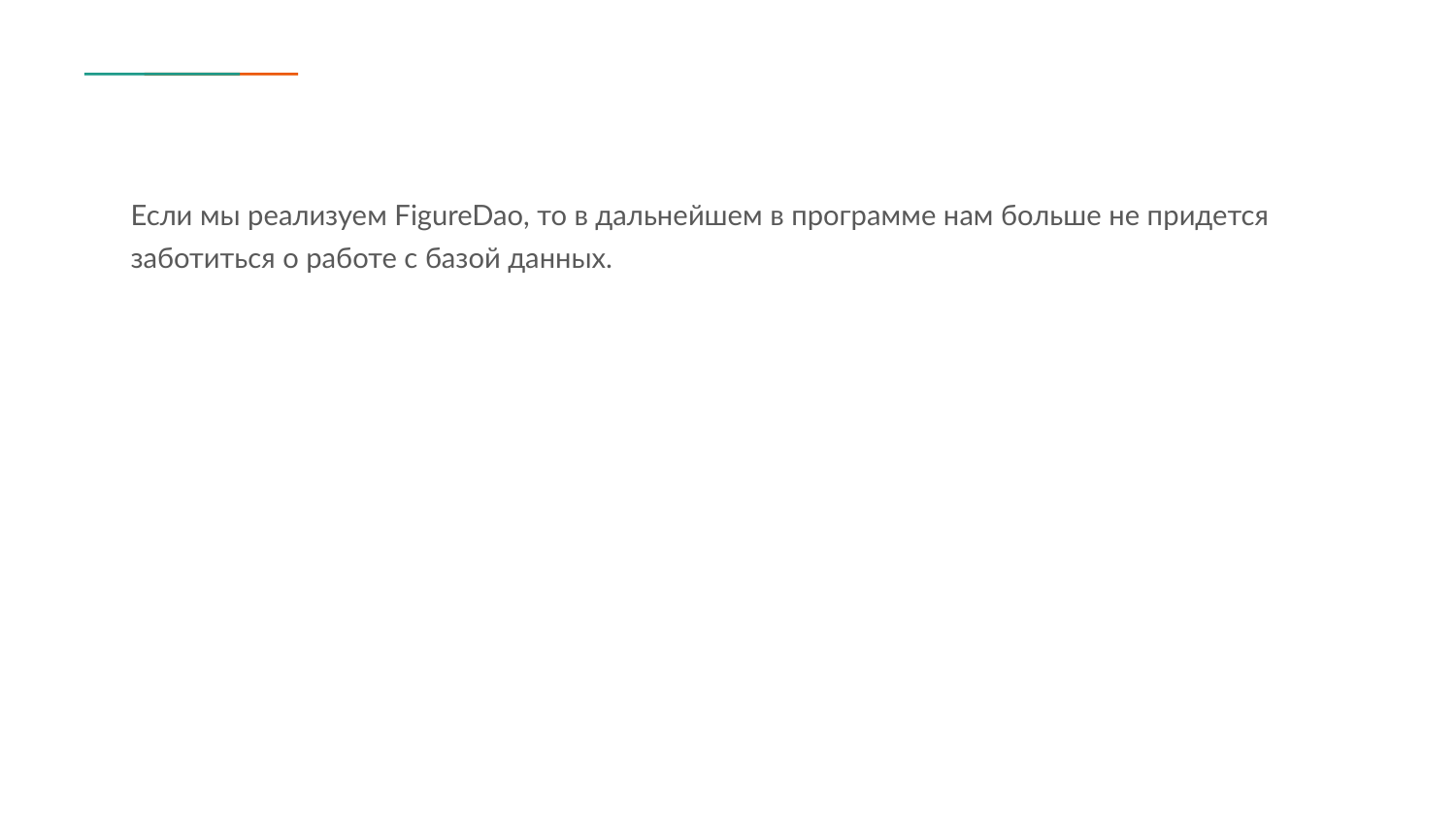

#
Если мы реализуем FigureDao, то в дальнейшем в программе нам больше не придется заботиться о работе с базой данных.